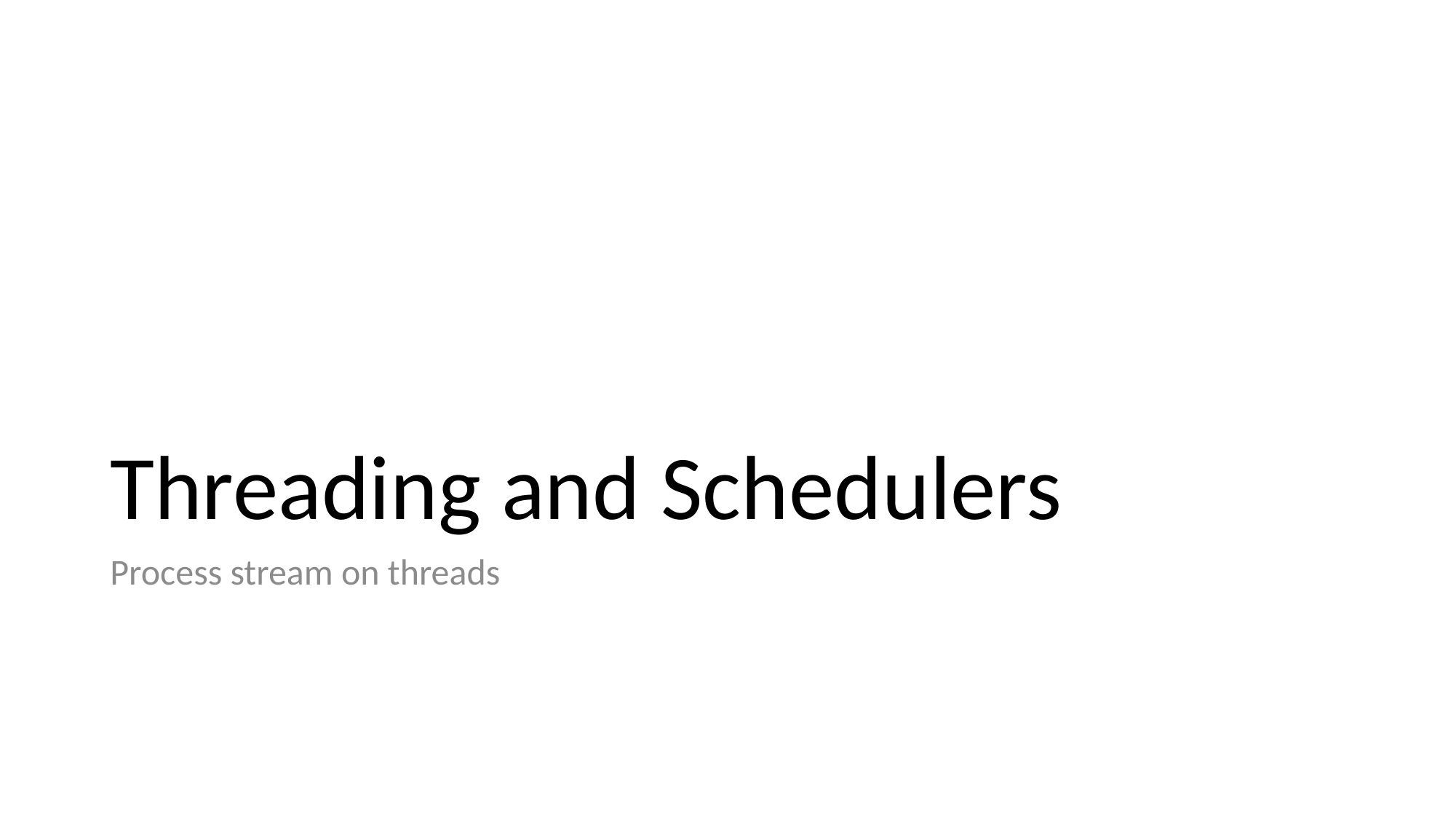

# Threading and Schedulers
Process stream on threads